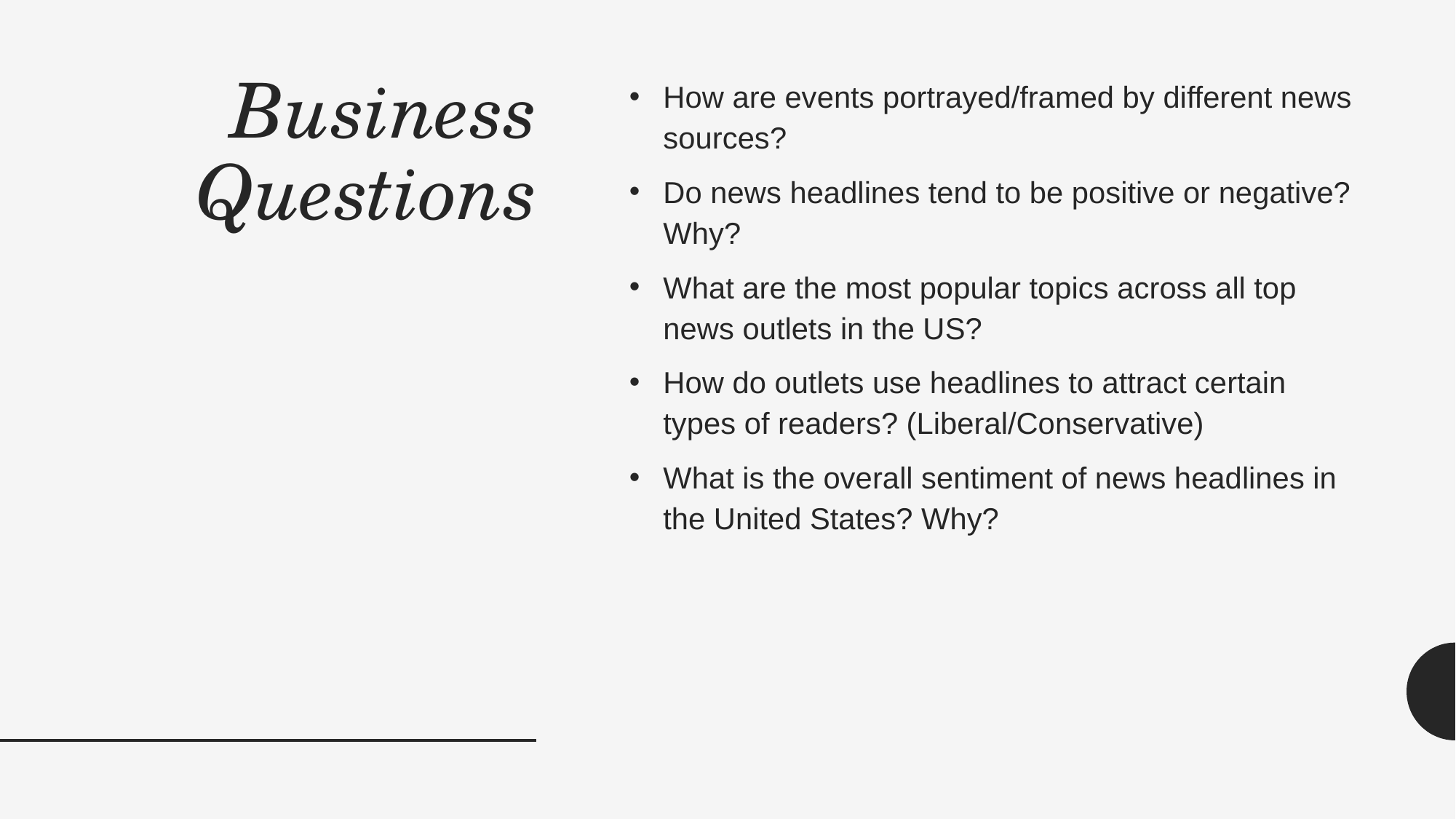

# Business Questions
How are events portrayed/framed by different news sources?
Do news headlines tend to be positive or negative? Why?
What are the most popular topics across all top news outlets in the US?
How do outlets use headlines to attract certain types of readers? (Liberal/Conservative)
What is the overall sentiment of news headlines in the United States? Why?